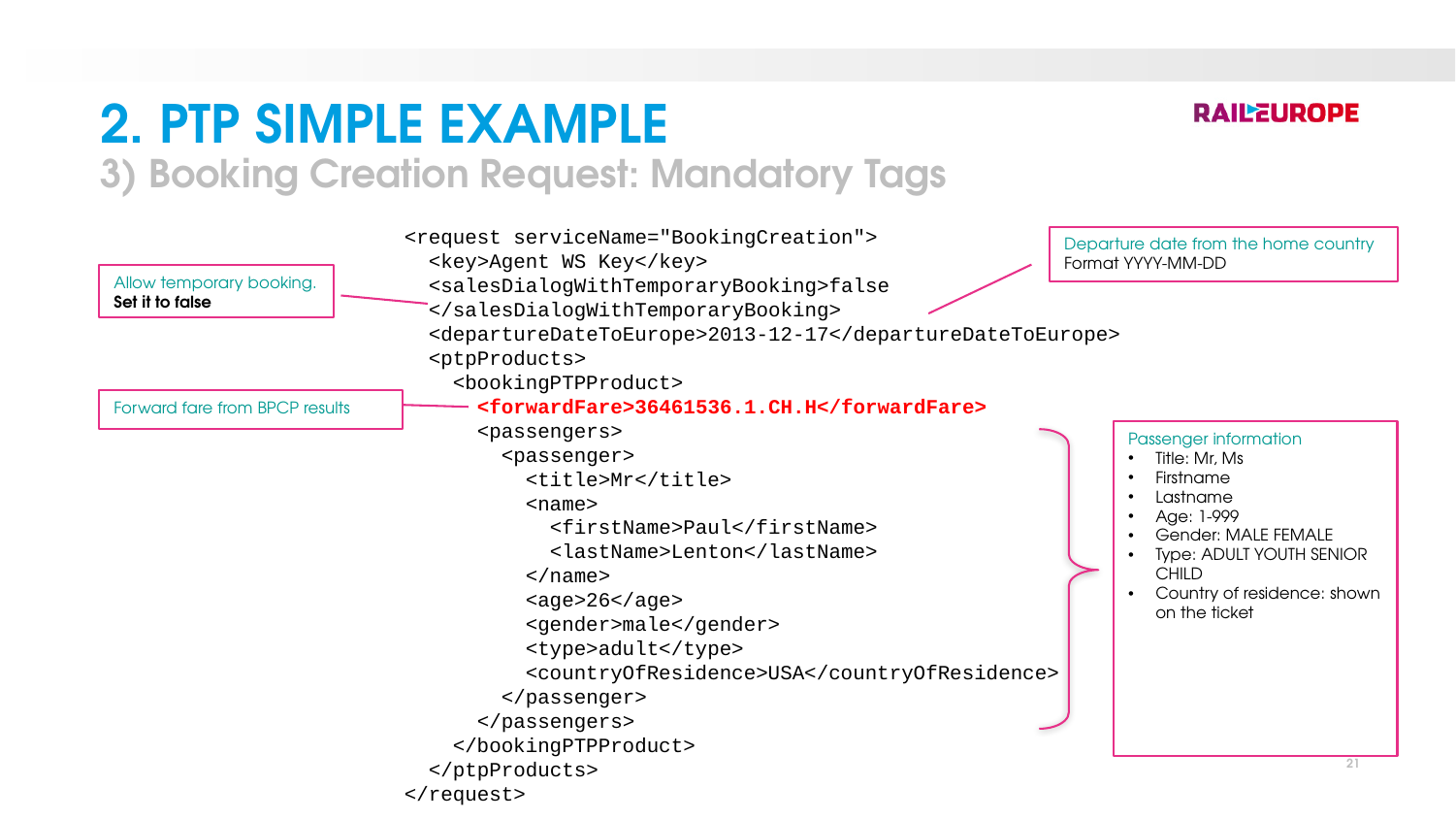

2. PTP Simple Example
3) Booking Creation Request: Mandatory Tags
<request serviceName="BookingCreation">
  <key>Agent WS Key</key>
  <salesDialogWithTemporaryBooking>false
  </salesDialogWithTemporaryBooking>
  <departureDateToEurope>2013-12-17</departureDateToEurope>
  <ptpProducts>
    <bookingPTPProduct>
      <forwardFare>36461536.1.CH.H</forwardFare>
      <passengers>
        <passenger>
          <title>Mr</title>
          <name>
            <firstName>Paul</firstName>
            <lastName>Lenton</lastName>
          </name>
          <age>26</age>
          <gender>male</gender>
          <type>adult</type>
          <countryOfResidence>USA</countryOfResidence>
        </passenger>
      </passengers>
    </bookingPTPProduct>
  </ptpProducts>
</request>
Departure date from the home country
Format YYYY-MM-DD
Allow temporary booking.
Set it to false
Forward fare from BPCP results
Passenger information
Title: Mr, Ms
Firstname
Lastname
Age: 1-999
Gender: MALE FEMALE
Type: ADULT YOUTH SENIOR CHILD
Country of residence: shown on the ticket

21